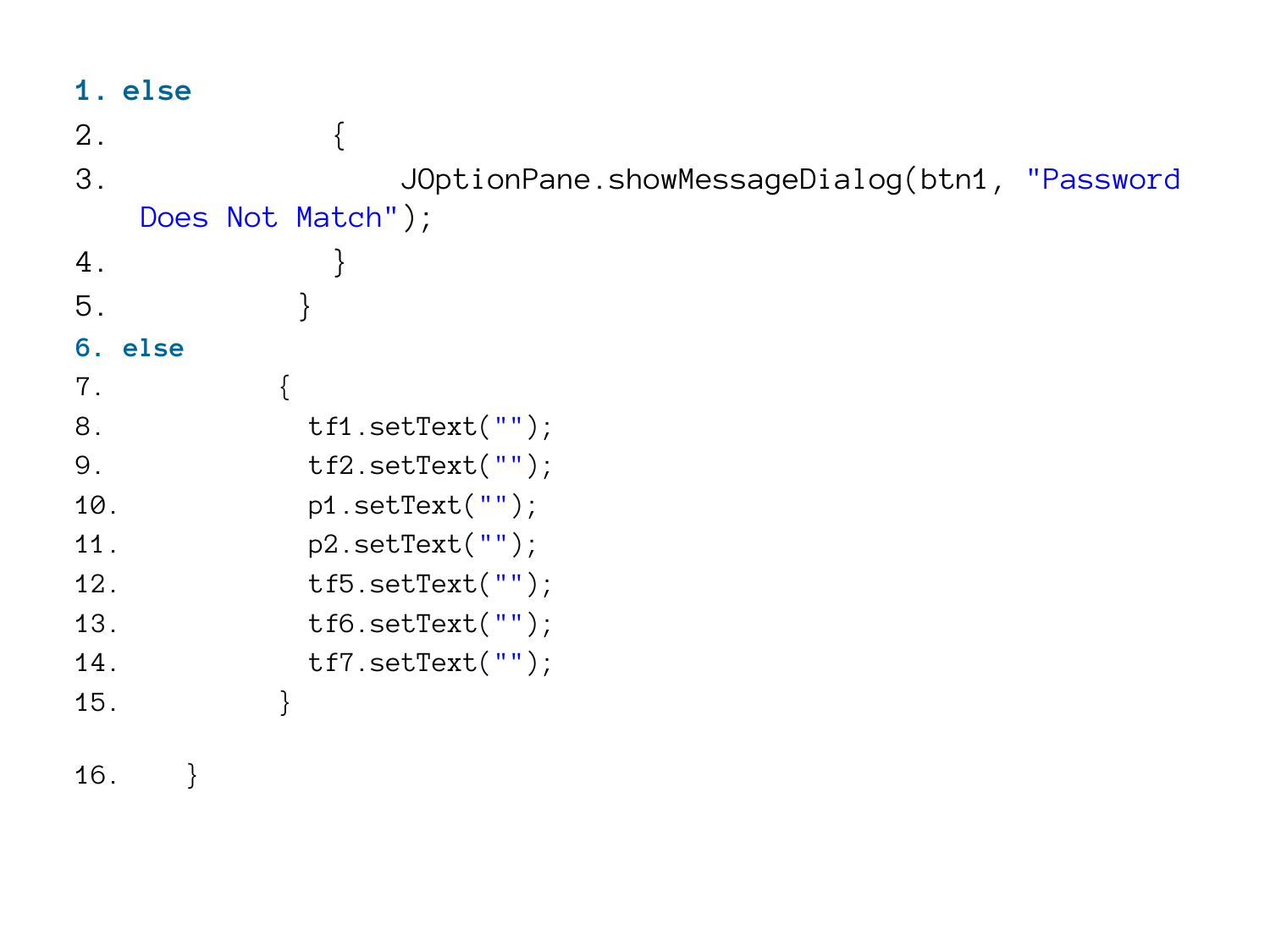

else
            {
                JOptionPane.showMessageDialog(btn1, "Password Does Not Match");
            }
          }
else
          {
            tf1.setText("");
            tf2.setText("");
            p1.setText("");
            p2.setText("");
            tf5.setText("");
            tf6.setText("");
            tf7.setText("");
          }
    }